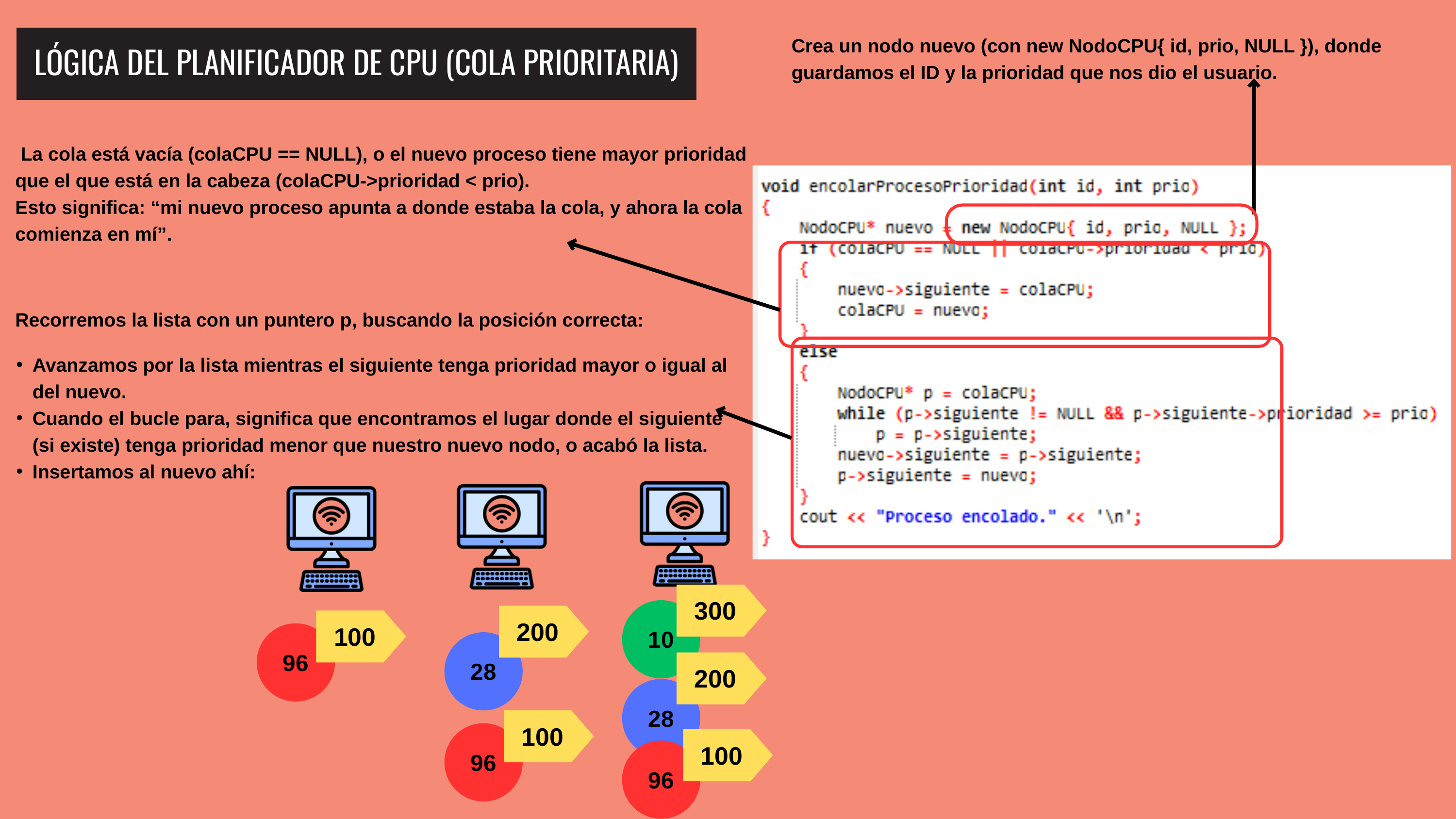

LÓGICA DEL PLANIFICADOR DE CPU (COLA PRIORITARIA)
Crea un nodo nuevo (con new NodoCPU{ id, prio, NULL }), donde guardamos el ID y la prioridad que nos dio el usuario.

 La cola está vacía (colaCPU == NULL), o el nuevo proceso tiene mayor prioridad que el que está en la cabeza (colaCPU->prioridad < prio).
Esto significa: “mi nuevo proceso apunta a donde estaba la cola, y ahora la cola comienza en mí”.

Recorremos la lista con un puntero p, buscando la posición correcta:

Avanzamos por la lista mientras el siguiente tenga prioridad mayor o igual al del nuevo.
Cuando el bucle para, significa que encontramos el lugar donde el siguiente (si existe) tenga prioridad menor que nuestro nuevo nodo, o acabó la lista.
Insertamos al nuevo ahí:

300

10

200

100

96

28

200

28

100

96

100

96